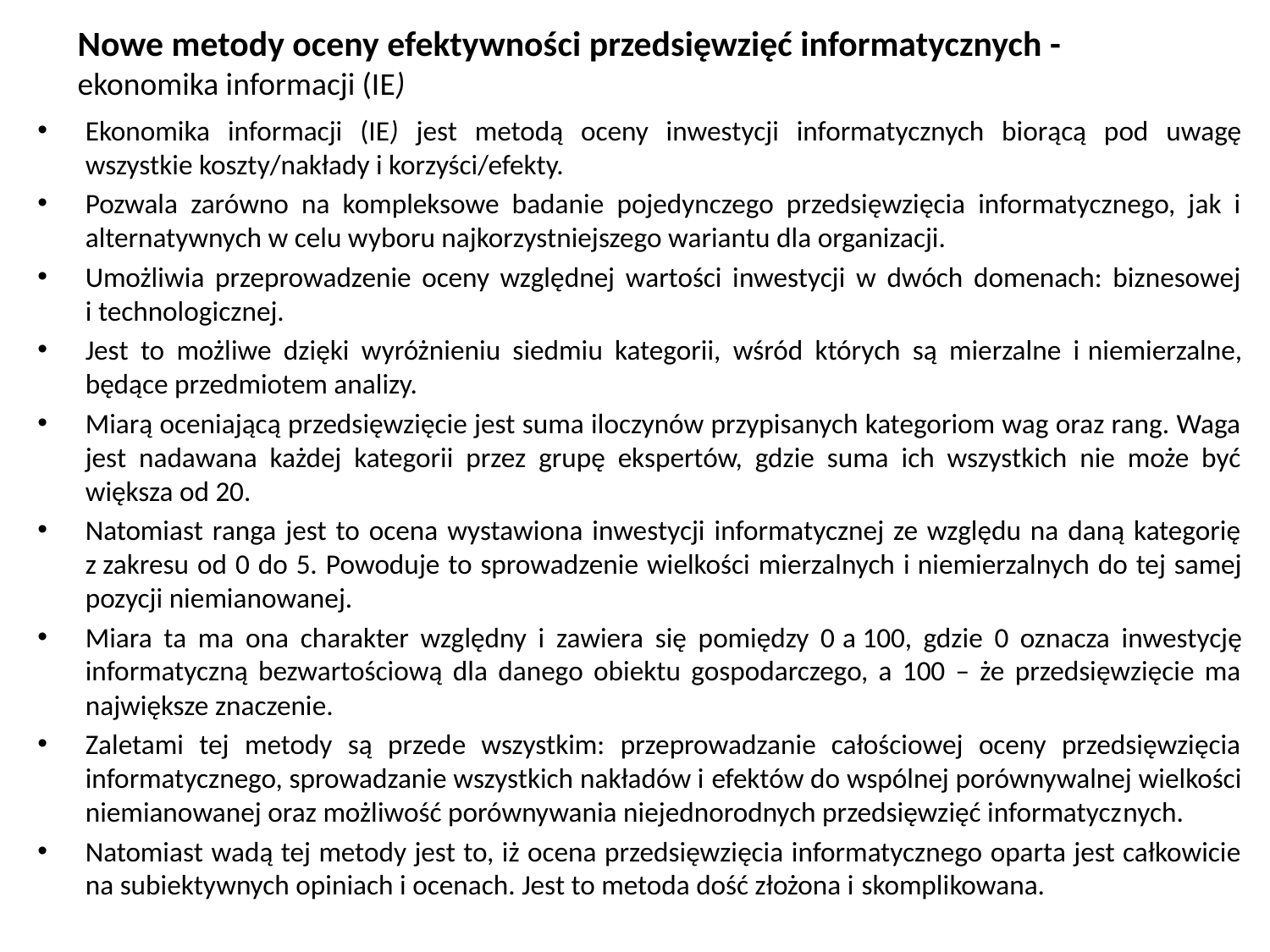

# Nowe metody oceny efektywności przedsięwzięć informatycznych - ekonomika informacji (IE)
Ekonomika informacji (IE) jest metodą oceny inwestycji informatycznych biorącą pod uwagę wszystkie koszty/nakłady i korzyści/efekty.
Pozwala zarówno na kompleksowe badanie pojedynczego przedsięwzięcia informatycznego, jak i alternatywnych w celu wyboru najkorzystniejszego wariantu dla organizacji.
Umożliwia przeprowadzenie oceny względnej wartości inwestycji w dwóch domenach: biznesowej i technologicznej.
Jest to możliwe dzięki wyróżnieniu siedmiu kategorii, wśród których są mierzalne i niemierzalne, będące przedmiotem analizy.
Miarą oceniającą przedsięwzięcie jest suma iloczynów przypisanych kategoriom wag oraz rang. Waga jest nadawana każdej kategorii przez grupę ekspertów, gdzie suma ich wszystkich nie może być większa od 20.
Natomiast ranga jest to ocena wystawiona inwestycji informatycznej ze względu na daną kategorię z zakresu od 0 do 5. Powoduje to sprowadzenie wielkości mierzalnych i niemierzalnych do tej samej pozycji niemianowanej.
Miara ta ma ona charakter względny i zawiera się pomiędzy 0 a 100, gdzie 0 oznacza inwestycję informatyczną bezwartościową dla danego obiektu gospodarczego, a 100 – że przedsięwzięcie ma największe znaczenie.
Zaletami tej metody są przede wszystkim: przeprowadzanie całościowej oceny przedsięwzięcia informatycznego, sprowadzanie wszystkich nakładów i efektów do wspólnej porównywalnej wielkości niemianowanej oraz możliwość porównywania niejednorodnych przedsięwzięć informatycz­nych.
Natomiast wadą tej metody jest to, iż ocena przedsięwzięcia informatycznego oparta jest całkowicie na subiektywnych opiniach i ocenach. Jest to metoda dość złożona i skomplikowana.